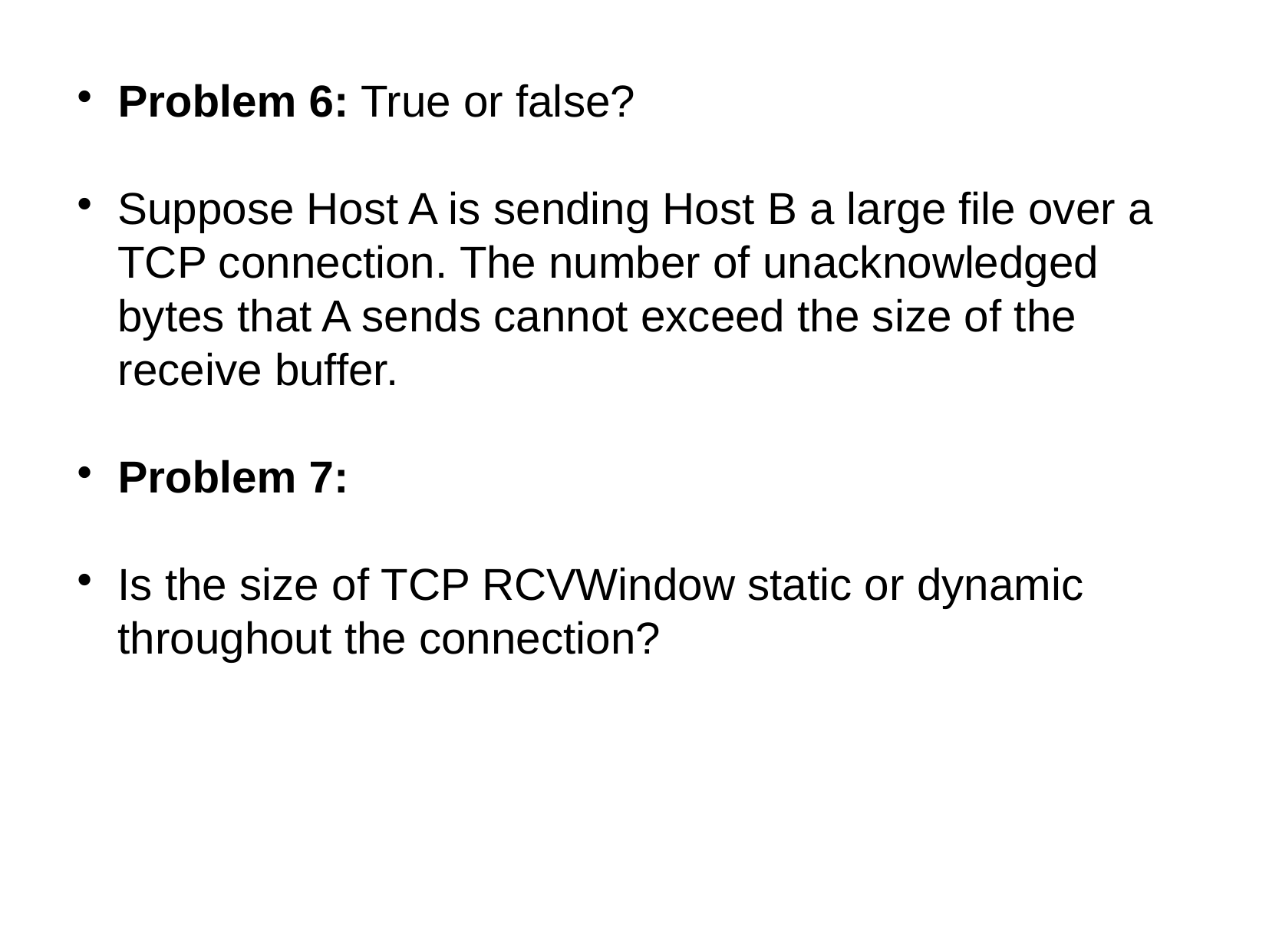

Problem 6: True or false?

Suppose Host A is sending Host B a large file over a TCP connection. The number of unacknowledged bytes that A sends cannot exceed the size of the receive buffer.

Problem 7:

Is the size of TCP RCVWindow static or dynamic throughout the connection?